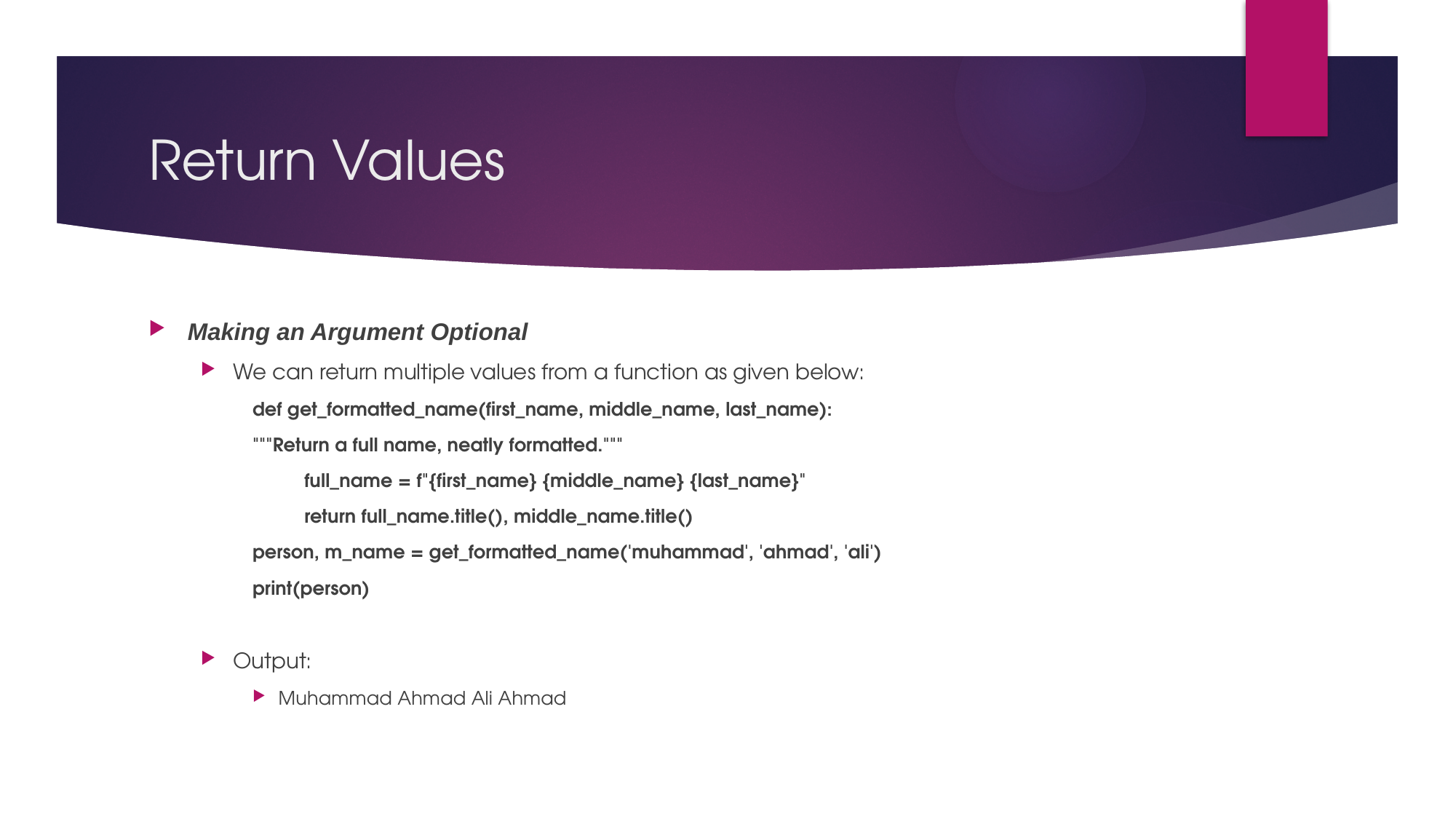

# Return Values
Making an Argument Optional
We can return multiple values from a function as given below:
def get_formatted_name(first_name, middle_name, last_name):
	"""Return a full name, neatly formatted."""
full_name = f"{first_name} {middle_name} {last_name}"
return full_name.title(), middle_name.title()
person, m_name = get_formatted_name('muhammad', 'ahmad', 'ali')
print(person)

Output:
Muhammad Ahmad Ali Ahmad